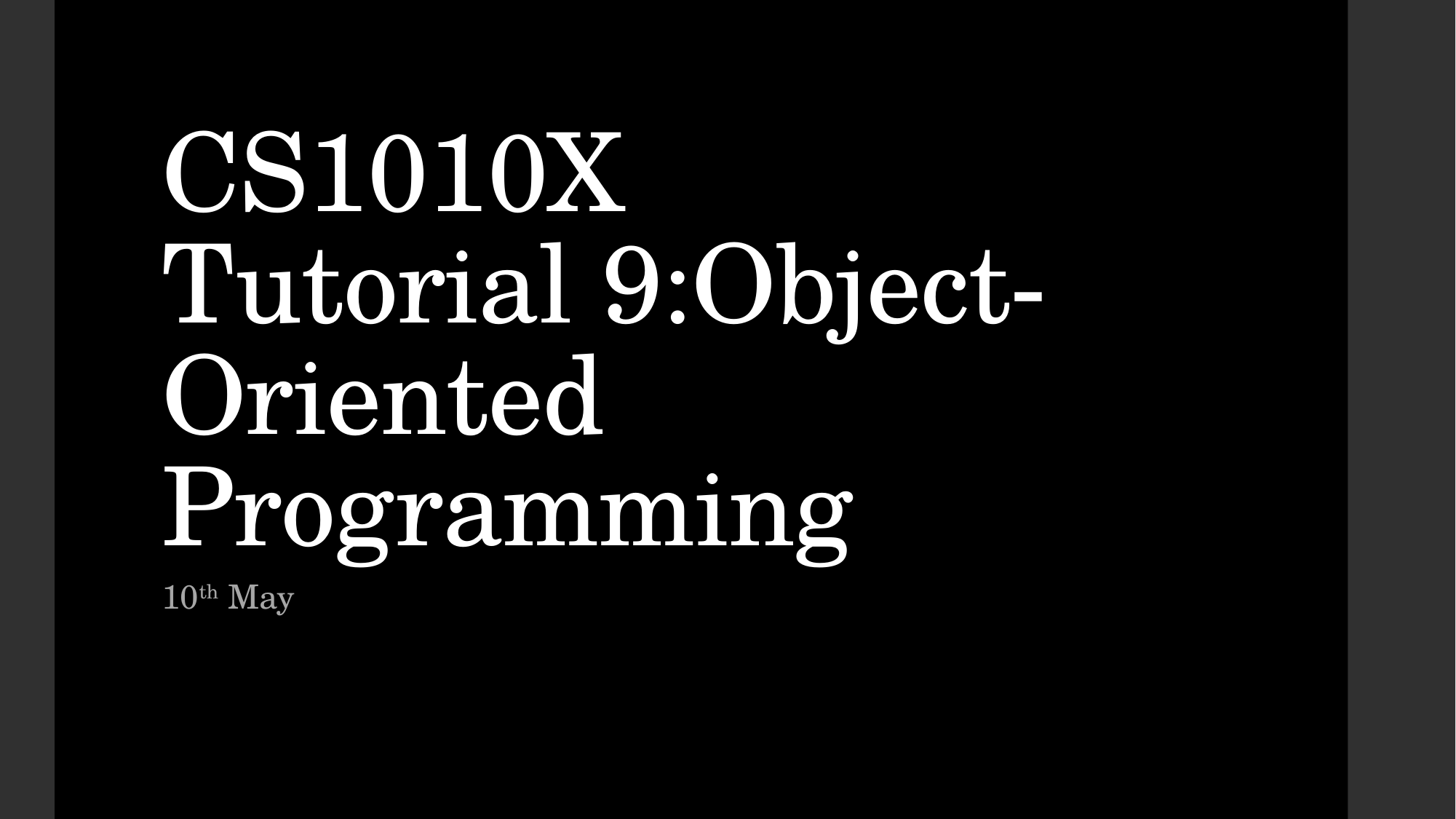

# CS1010X Tutorial 9:Object-Oriented Programming
10th May